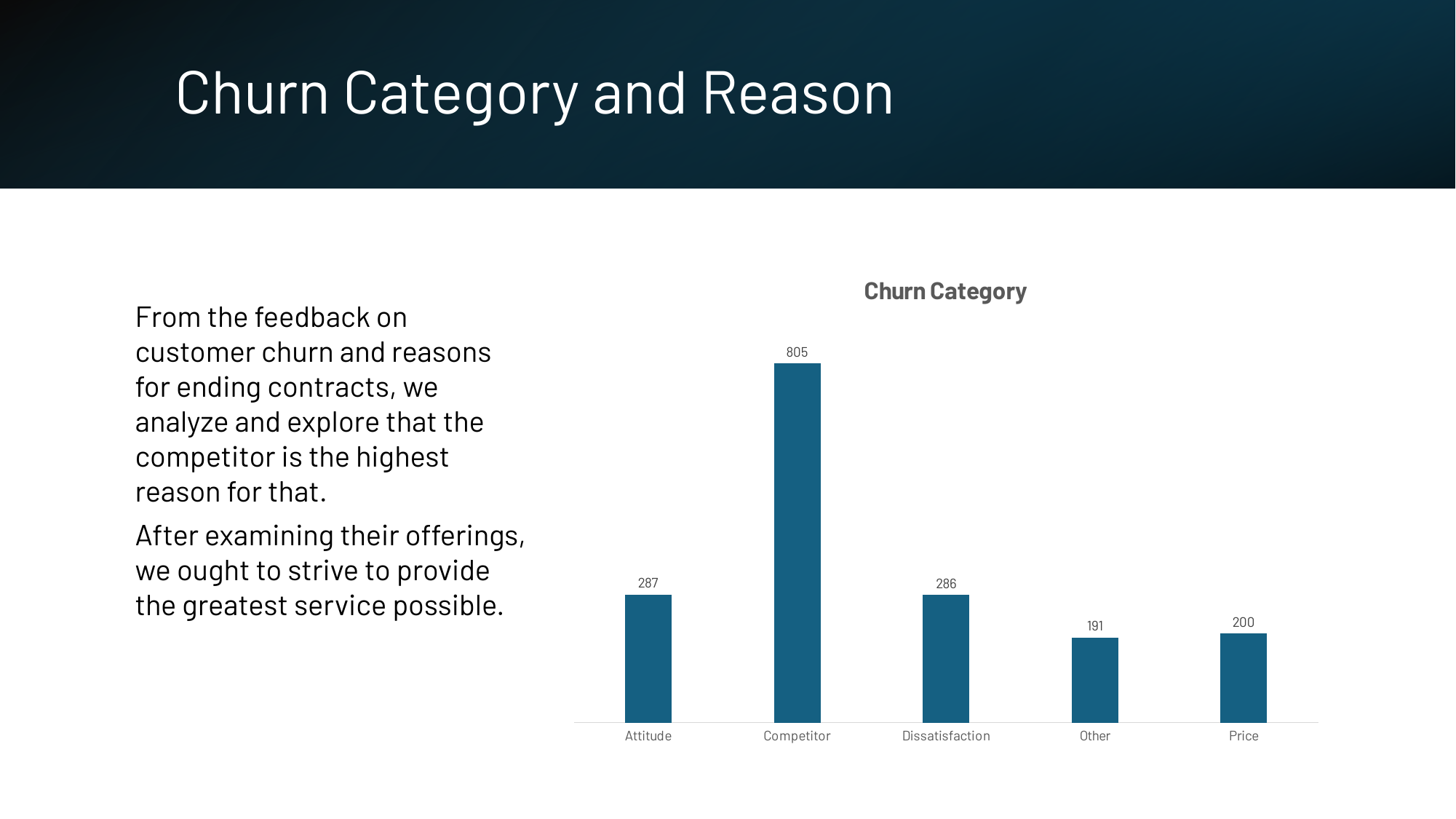

# Churn Category and Reason

From the feedback on customer churn and reasons for ending contracts, we analyze and explore that the competitor is the highest reason for that.
After examining their offerings, we ought to strive to provide the greatest service possible.

### Chart: Churn Category

| Category | Total |
|---|---|
| Attitude | 287.0 |
| Competitor | 805.0 |
| Dissatisfaction | 286.0 |
| Other | 191.0 |
| Price | 200.0 |